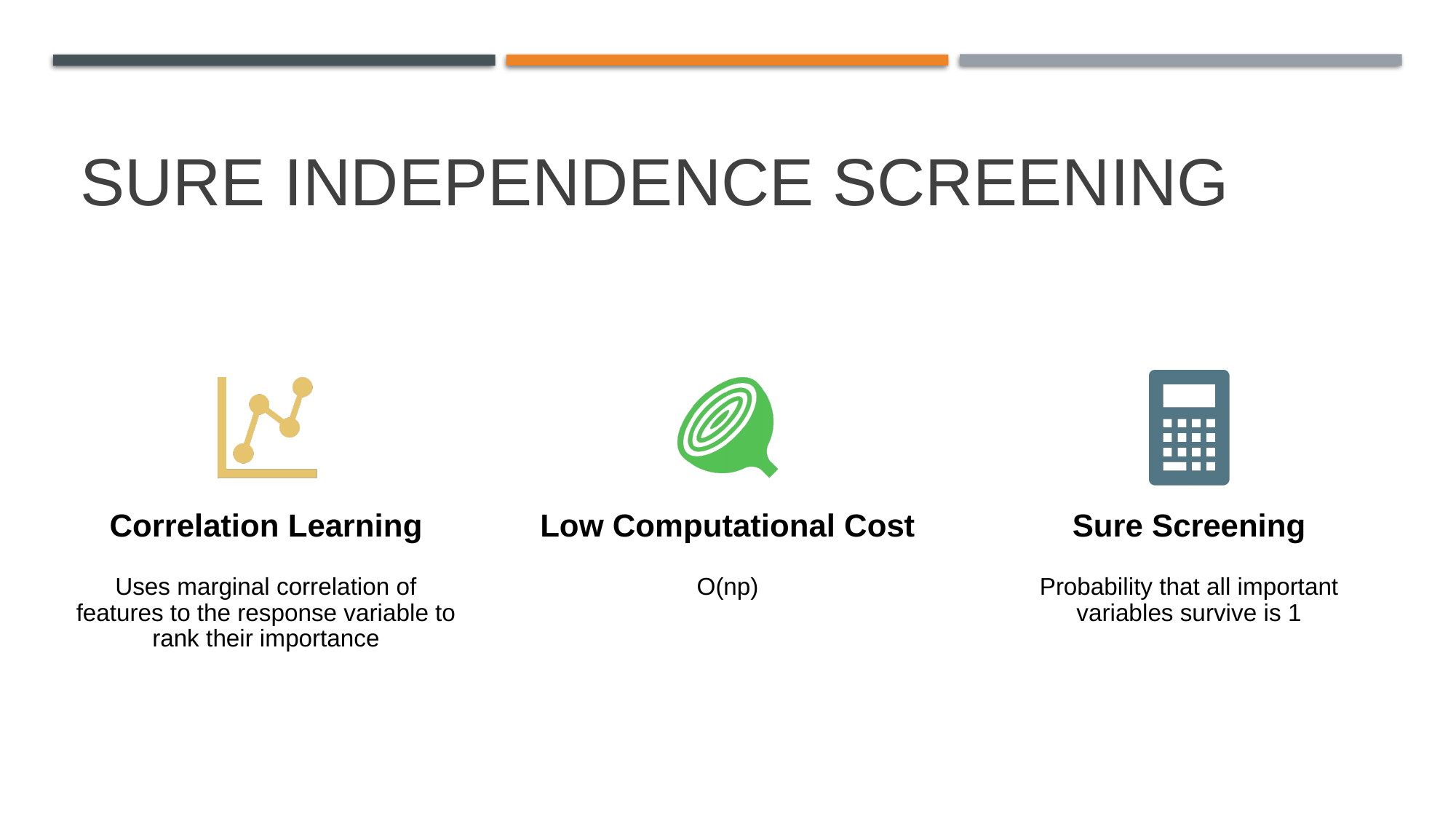

# Sure independence screening
Correlation Learning
Uses marginal correlation of features to the response variable to rank their importance
Low Computational Cost
O(np)
Sure Screening
Probability that all important variables survive is 1